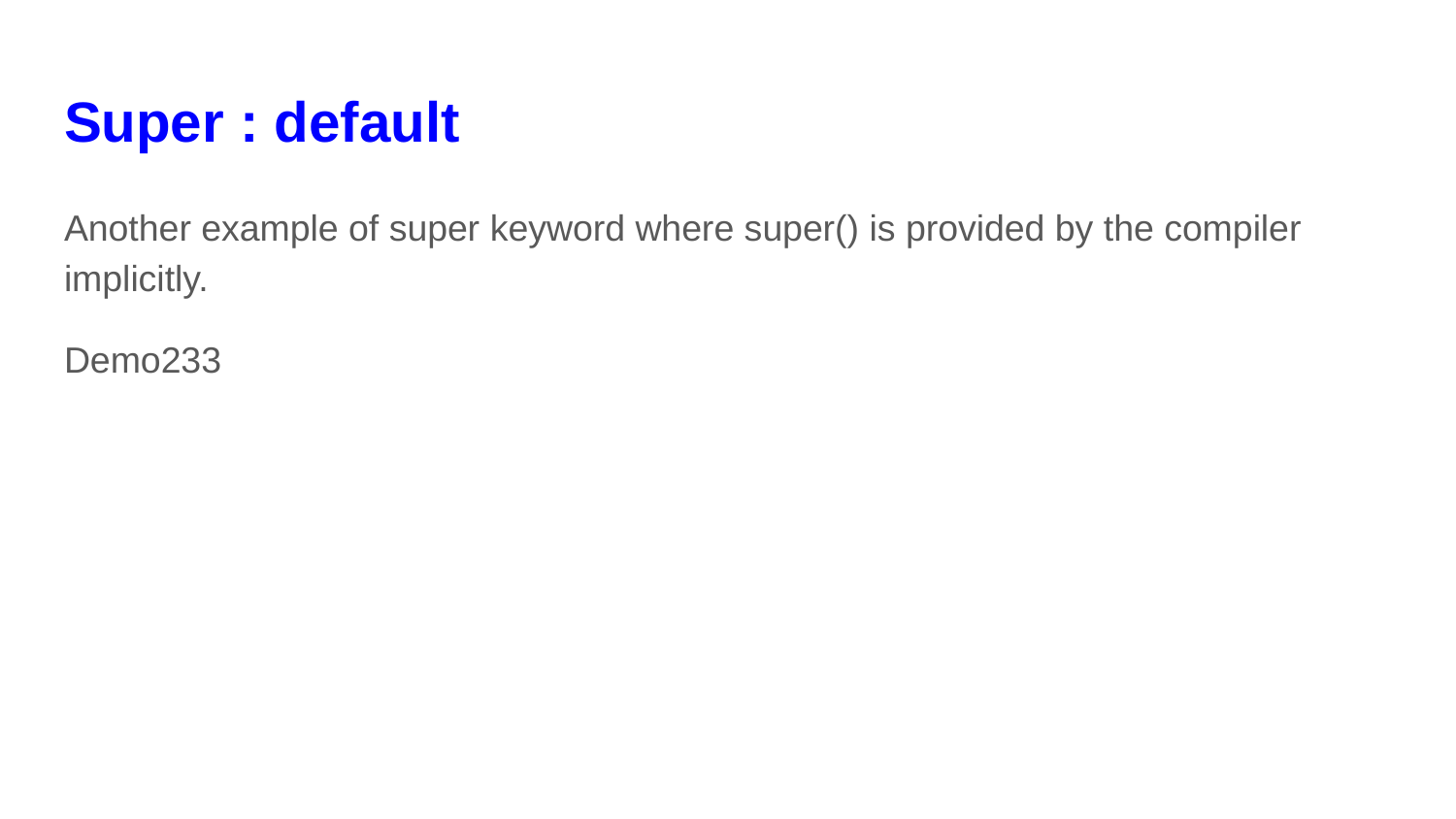

# Super : default
Another example of super keyword where super() is provided by the compiler implicitly.
Demo233